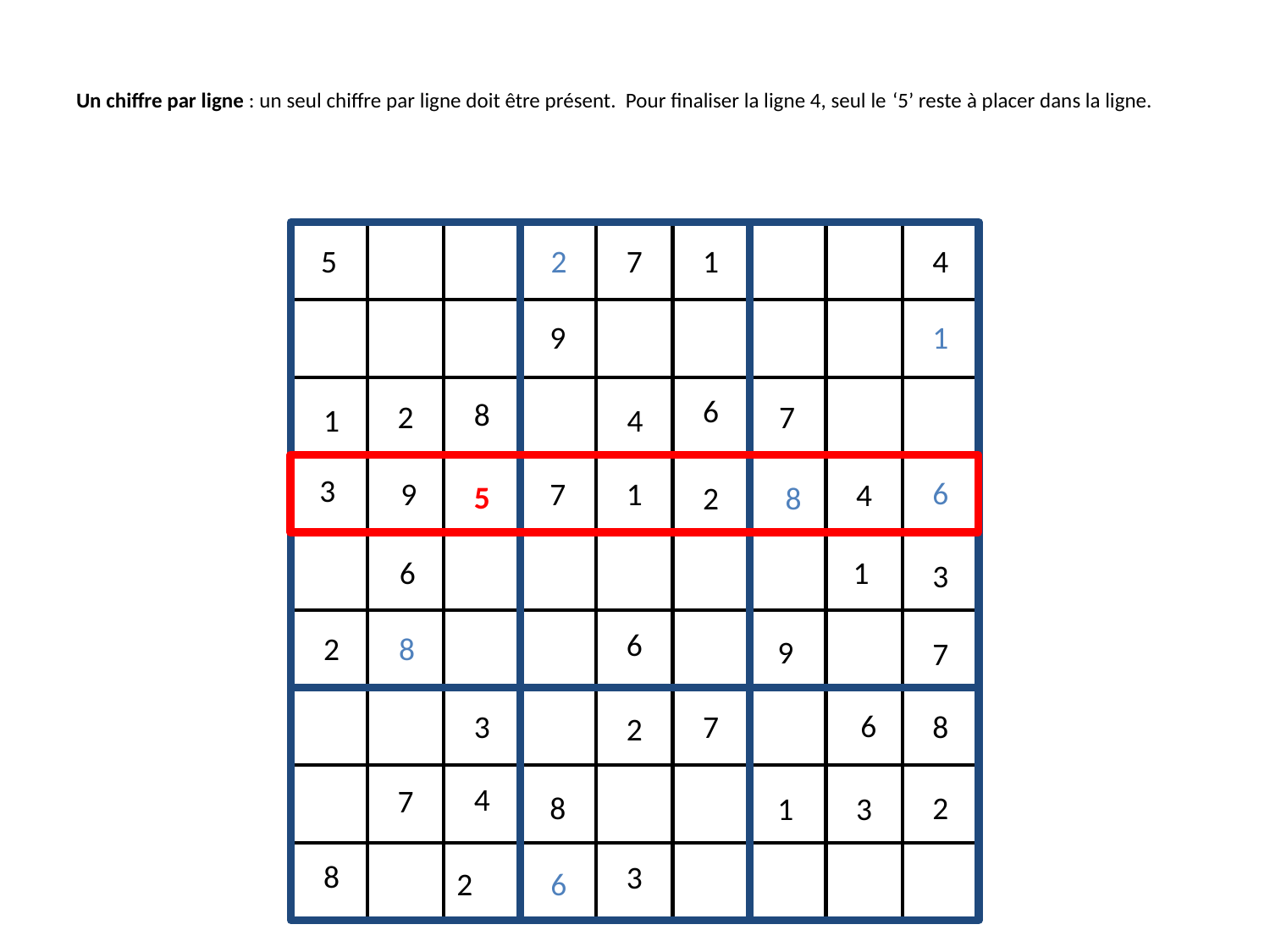

# Un chiffre par ligne : un seul chiffre par ligne doit être présent.  Pour finaliser la ligne 4, seul le ‘5’ reste à placer dans la ligne.

v
7
1
5
2
4

9
1

6
8
2
7
1
4

v

v
3
6
9
7
1
4
5
2
8
6
1
3
6
8
2
9
7

v
v
6
8
3
7
2
4
7
8
2
1
3
8
3
2
6